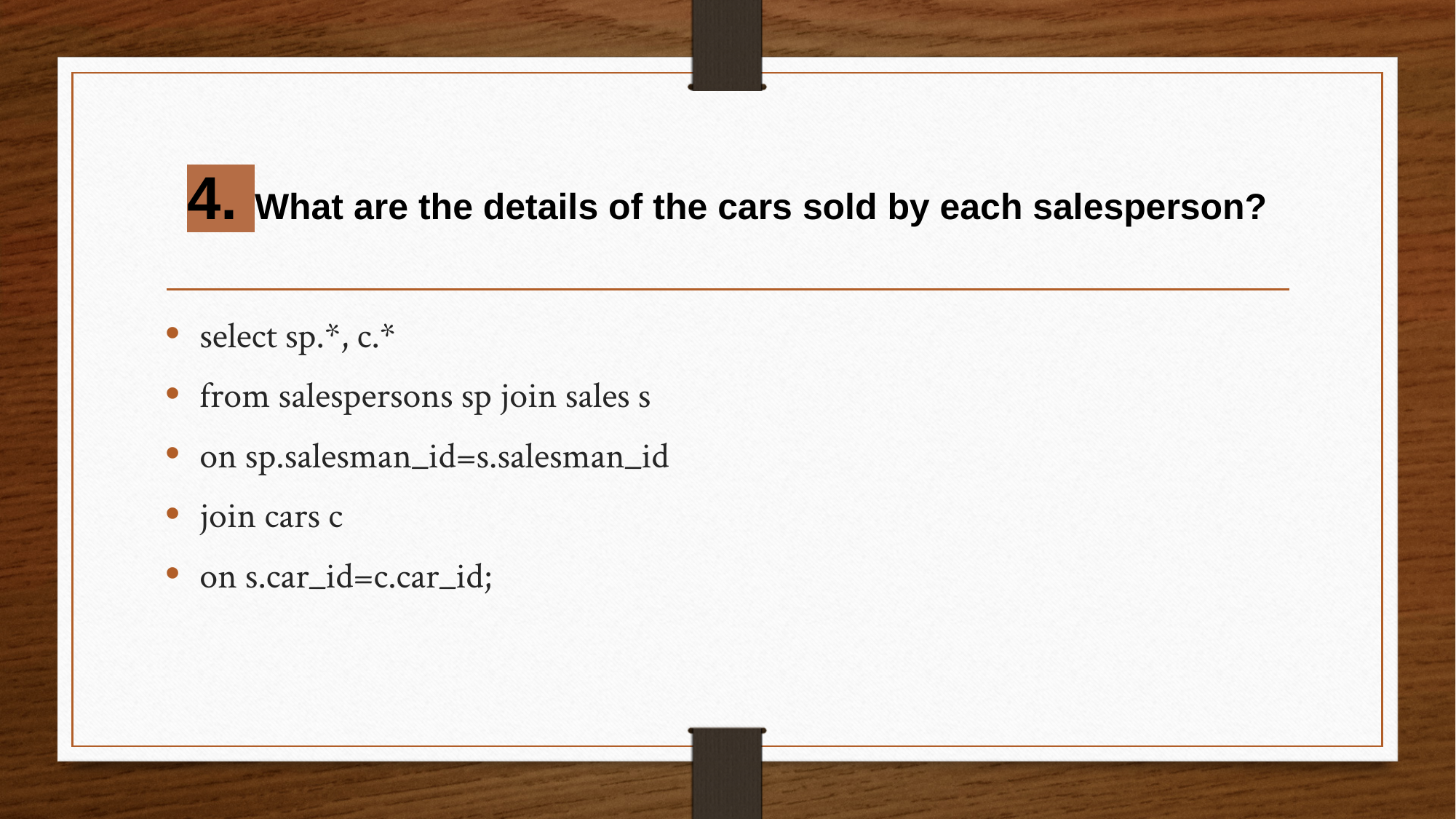

# 4. What are the details of the cars sold by each salesperson?
select sp.*, c.*
from salespersons sp join sales s
on sp.salesman_id=s.salesman_id
join cars c
on s.car_id=c.car_id;